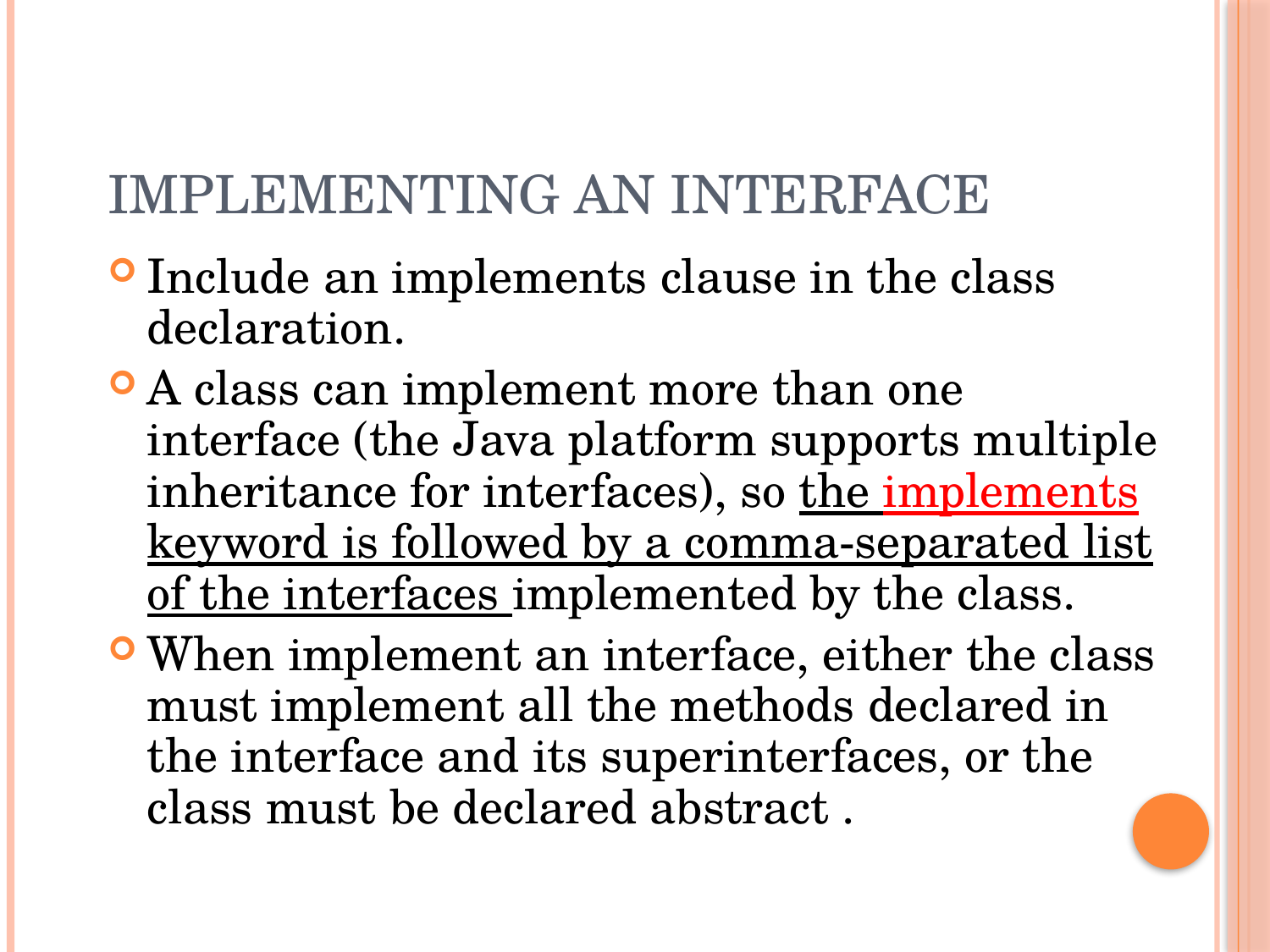

# Implementing an Interface
Include an implements clause in the class declaration.
A class can implement more than one interface (the Java platform supports multiple inheritance for interfaces), so the implements keyword is followed by a comma-separated list of the interfaces implemented by the class.
When implement an interface, either the class must implement all the methods declared in the interface and its superinterfaces, or the class must be declared abstract .
69